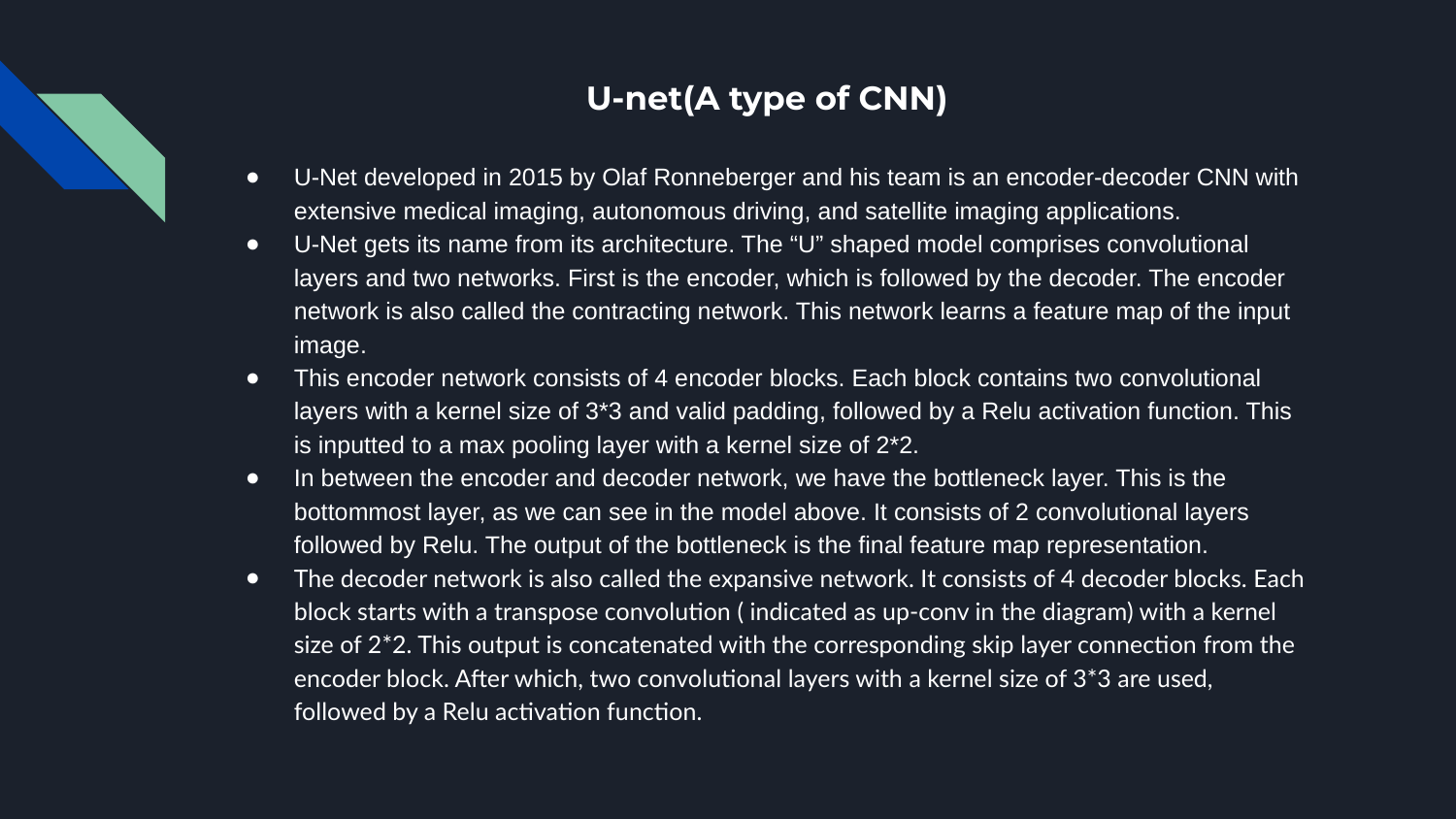

# U-net(A type of CNN)
U-Net developed in 2015 by Olaf Ronneberger and his team is an encoder-decoder CNN with extensive medical imaging, autonomous driving, and satellite imaging applications.
U-Net gets its name from its architecture. The “U” shaped model comprises convolutional layers and two networks. First is the encoder, which is followed by the decoder. The encoder network is also called the contracting network. This network learns a feature map of the input image.
This encoder network consists of 4 encoder blocks. Each block contains two convolutional layers with a kernel size of 3*3 and valid padding, followed by a Relu activation function. This is inputted to a max pooling layer with a kernel size of 2*2.
In between the encoder and decoder network, we have the bottleneck layer. This is the bottommost layer, as we can see in the model above. It consists of 2 convolutional layers followed by Relu. The output of the bottleneck is the final feature map representation.
The decoder network is also called the expansive network. It consists of 4 decoder blocks. Each block starts with a transpose convolution ( indicated as up-conv in the diagram) with a kernel size of 2*2. This output is concatenated with the corresponding skip layer connection from the encoder block. After which, two convolutional layers with a kernel size of 3*3 are used, followed by a Relu activation function.